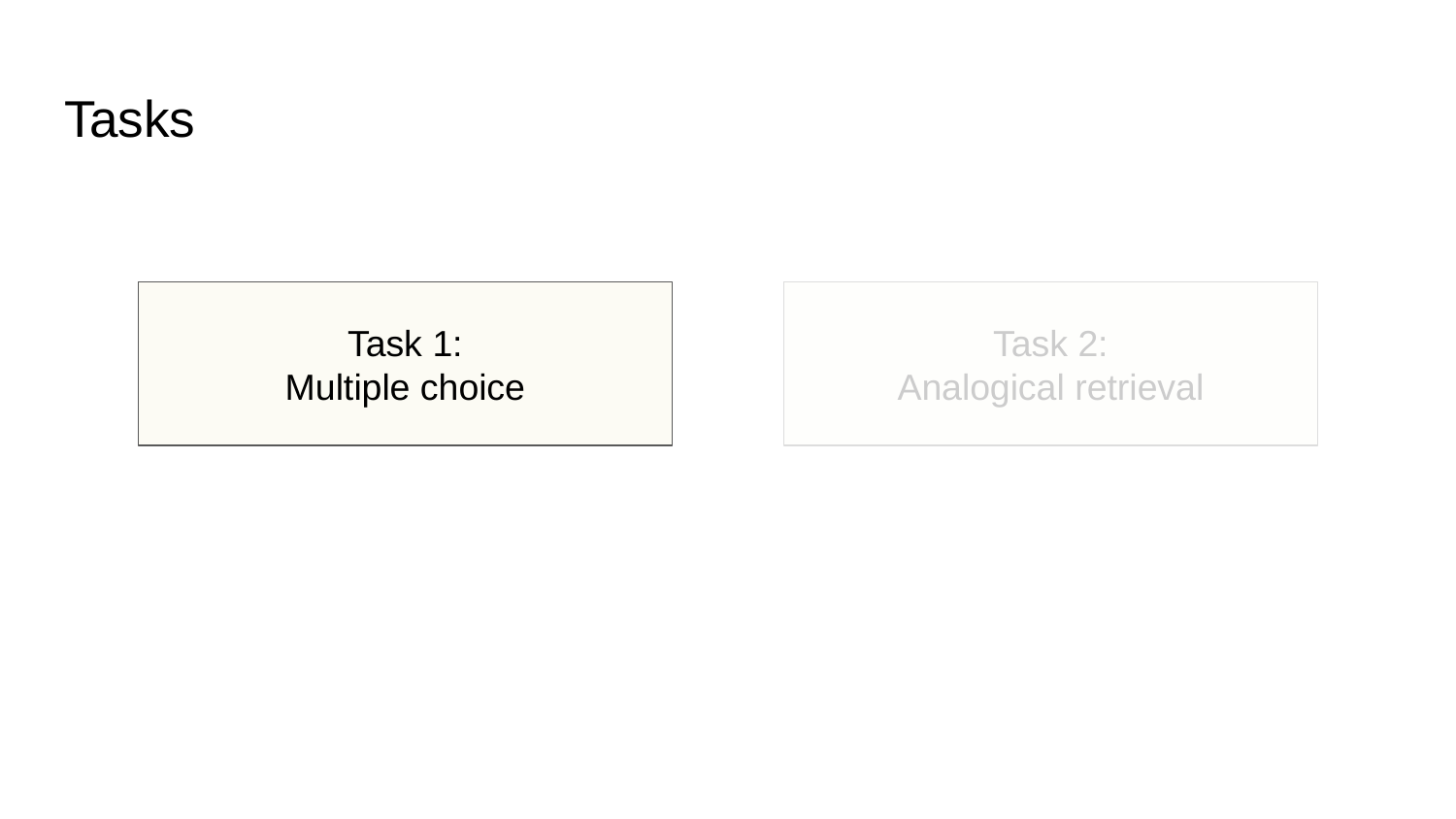

# Tasks

Task 1:
Multiple choice
Task 2:
Analogical retrieval